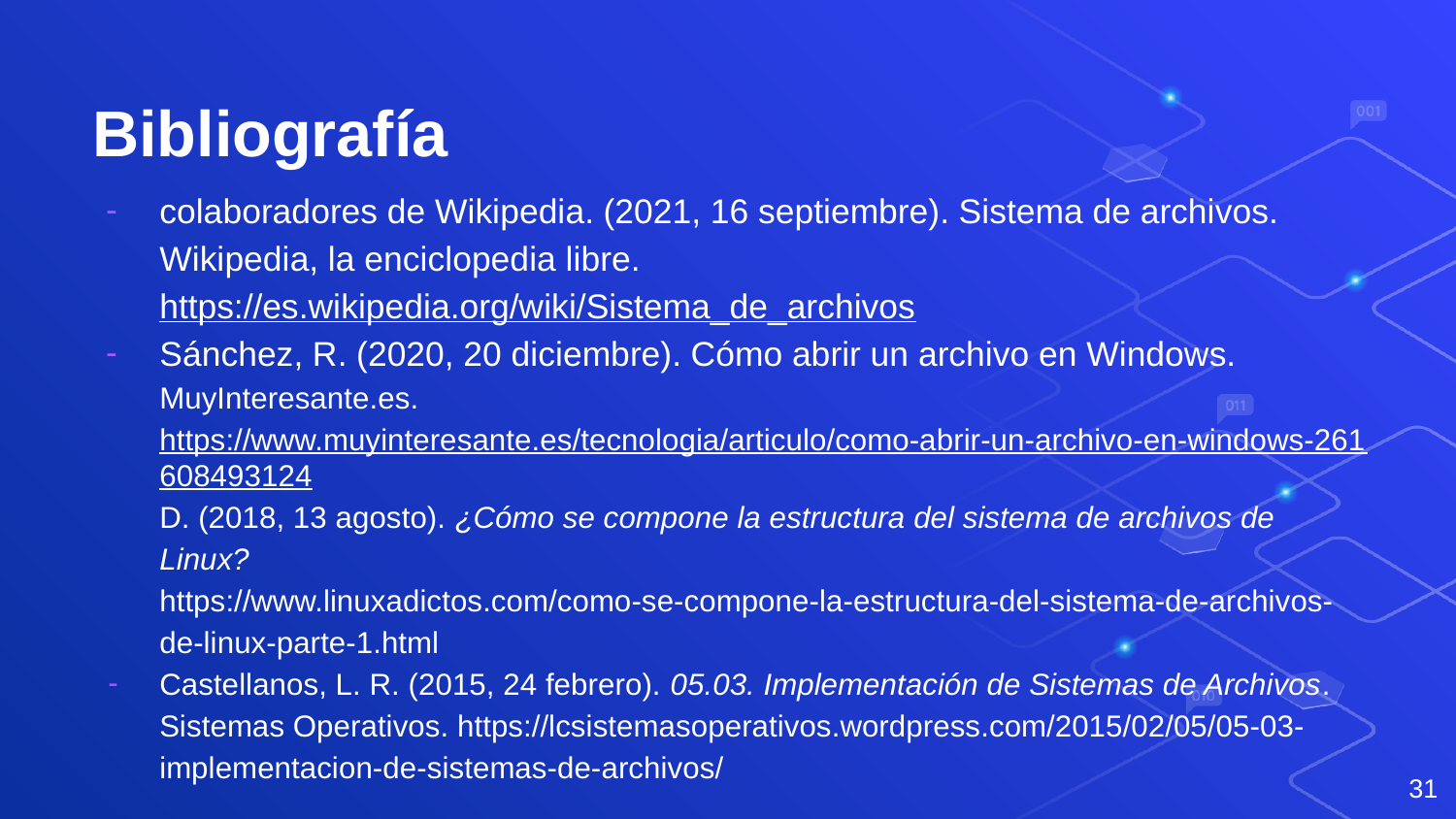

# Bibliografía
colaboradores de Wikipedia. (2021, 16 septiembre). Sistema de archivos. Wikipedia, la enciclopedia libre. https://es.wikipedia.org/wiki/Sistema_de_archivos
Sánchez, R. (2020, 20 diciembre). Cómo abrir un archivo en Windows. MuyInteresante.es. https://www.muyinteresante.es/tecnologia/articulo/como-abrir-un-archivo-en-windows-261608493124
D. (2018, 13 agosto). ¿Cómo se compone la estructura del sistema de archivos de Linux?
https://www.linuxadictos.com/como-se-compone-la-estructura-del-sistema-de-archivos-de-linux-parte-1.html
Castellanos, L. R. (2015, 24 febrero). 05.03. Implementación de Sistemas de Archivos. Sistemas Operativos. https://lcsistemasoperativos.wordpress.com/2015/02/05/05-03-implementacion-de-sistemas-de-archivos/

31